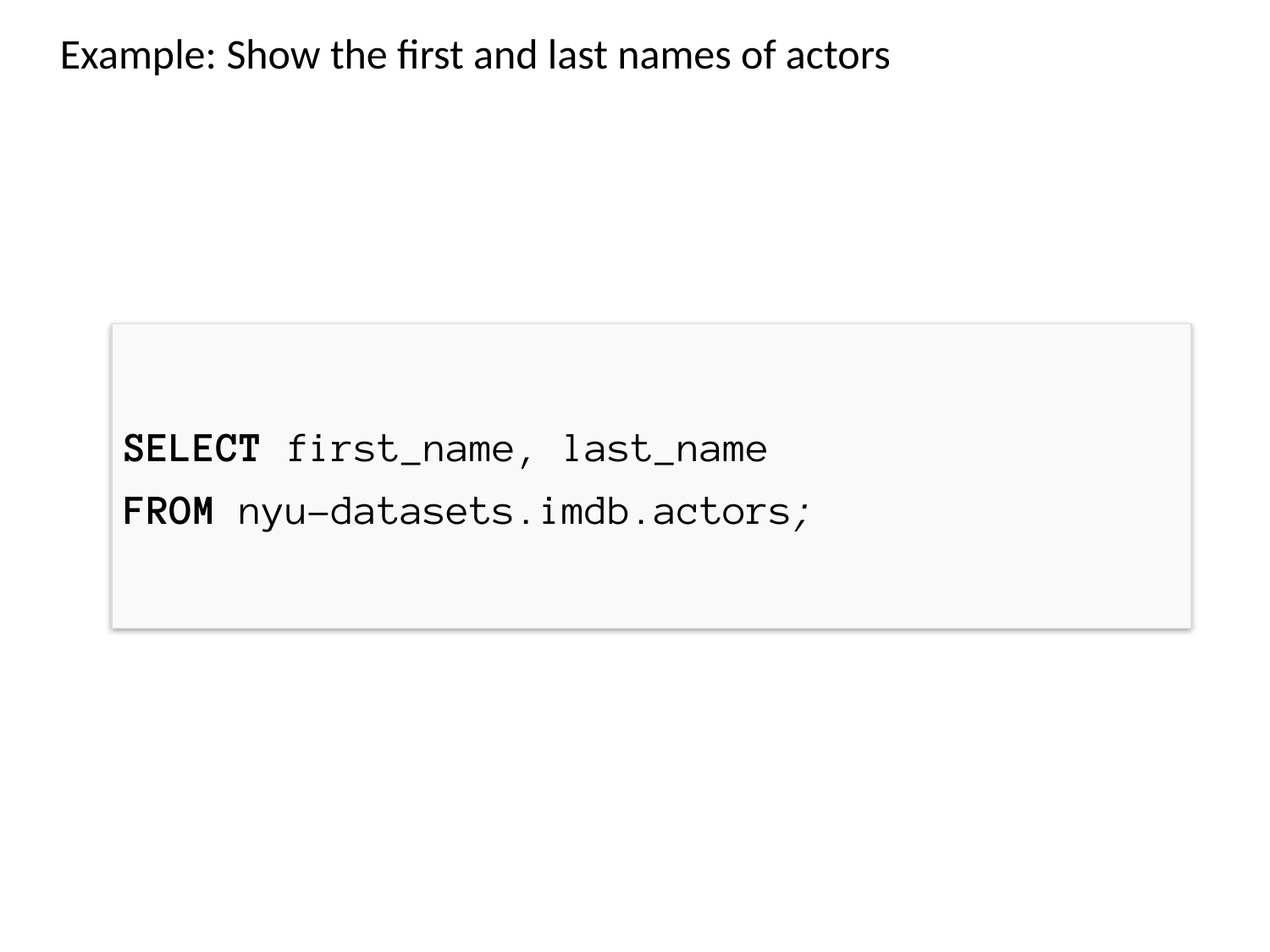

Example: Show the first and last names of actors
SELECT first_name, last_name
FROM nyu-datasets.imdb.actors;